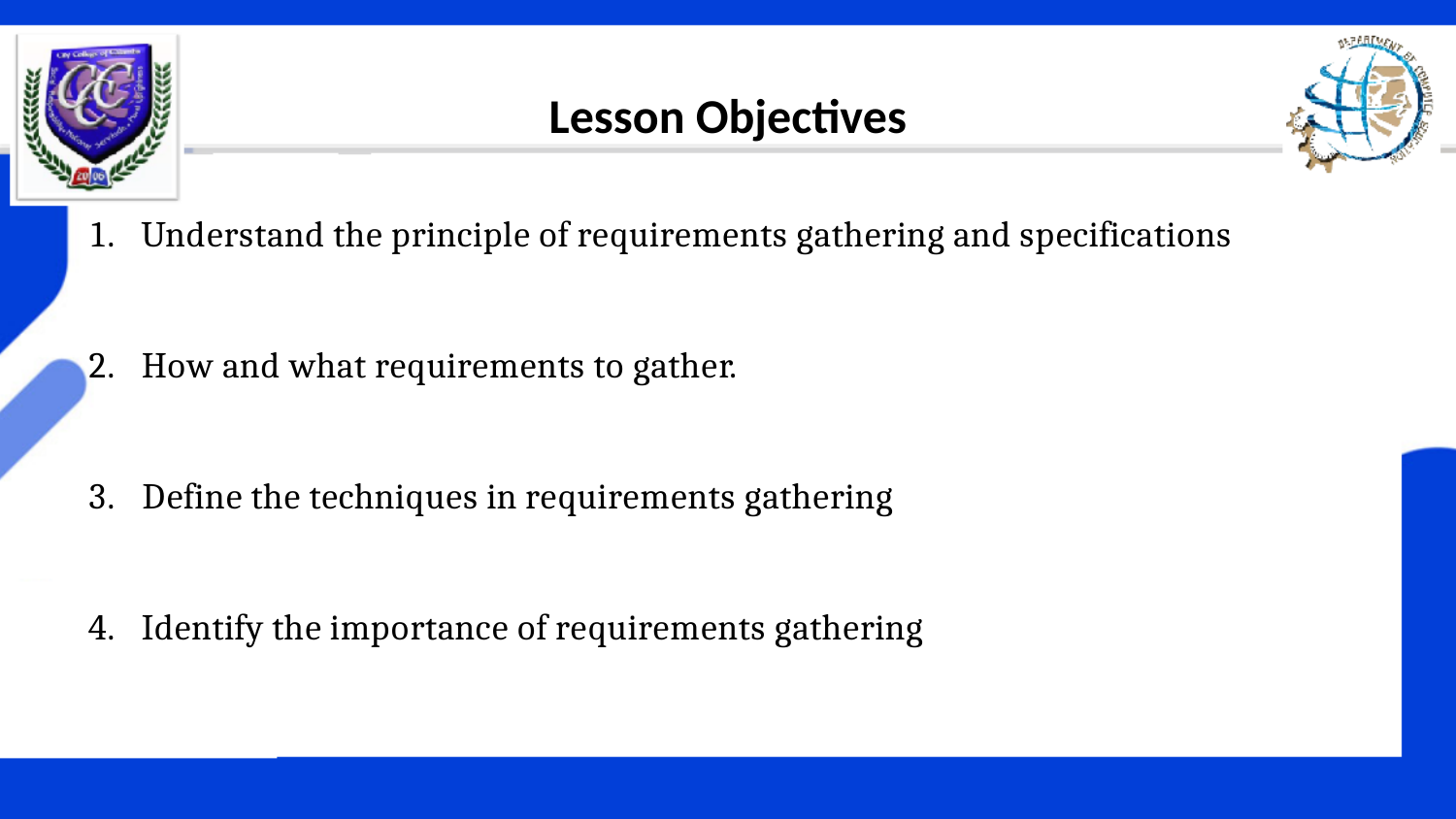

# Lesson Objectives
Understand the principle of requirements gathering and specifications

How and what requirements to gather.

Define the techniques in requirements gathering

Identify the importance of requirements gathering